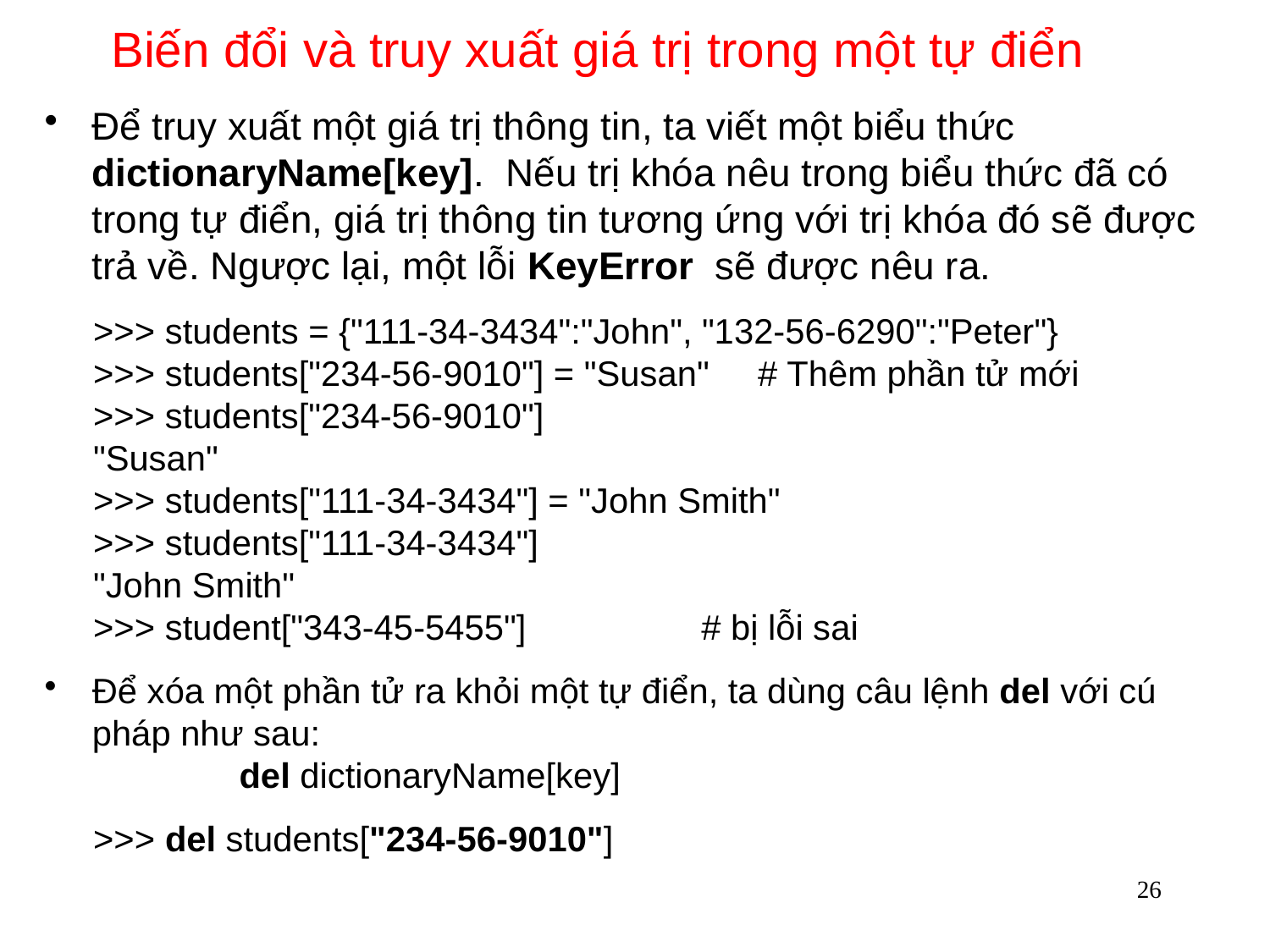

# Biến đổi và truy xuất giá trị trong một tự điển
Để truy xuất một giá trị thông tin, ta viết một biểu thức dictionaryName[key].  Nếu trị khóa nêu trong biểu thức đã có trong tự điển, giá trị thông tin tương ứng với trị khóa đó sẽ được trả về. Ngược lại, một lỗi KeyError  sẽ được nêu ra.
     >>> students = {"111-34-3434":"John", "132-56-6290":"Peter"}
     >>> students["234-56-9010"] = "Susan"     # Thêm phần tử mới
     >>> students["234-56-9010"]
     "Susan"
     >>> students["111-34-3434"] = "John Smith"
     >>> students["111-34-3434"]
     "John Smith"
     >>> student["343-45-5455"]                  # bị lỗi sai
Để xóa một phần tử ra khỏi một tự điển, ta dùng câu lệnh del với cú pháp như sau:
                    del dictionaryName[key]
     >>> del students["234-56-9010"]

26